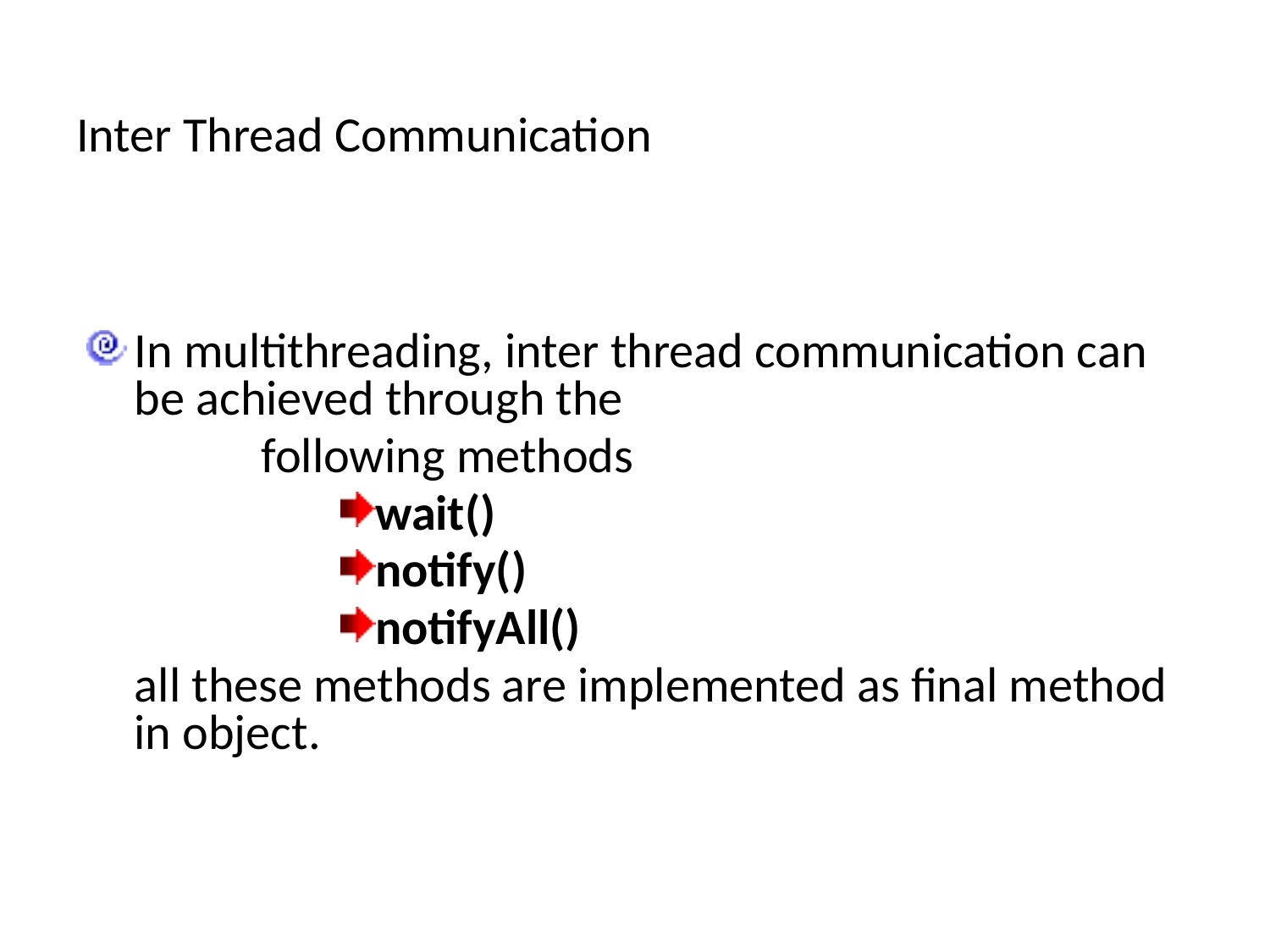

# Inter Thread Communication
In multithreading, inter thread communication can be achieved through the
		following methods
wait()
notify()
notifyAll()
	all these methods are implemented as final method in object.